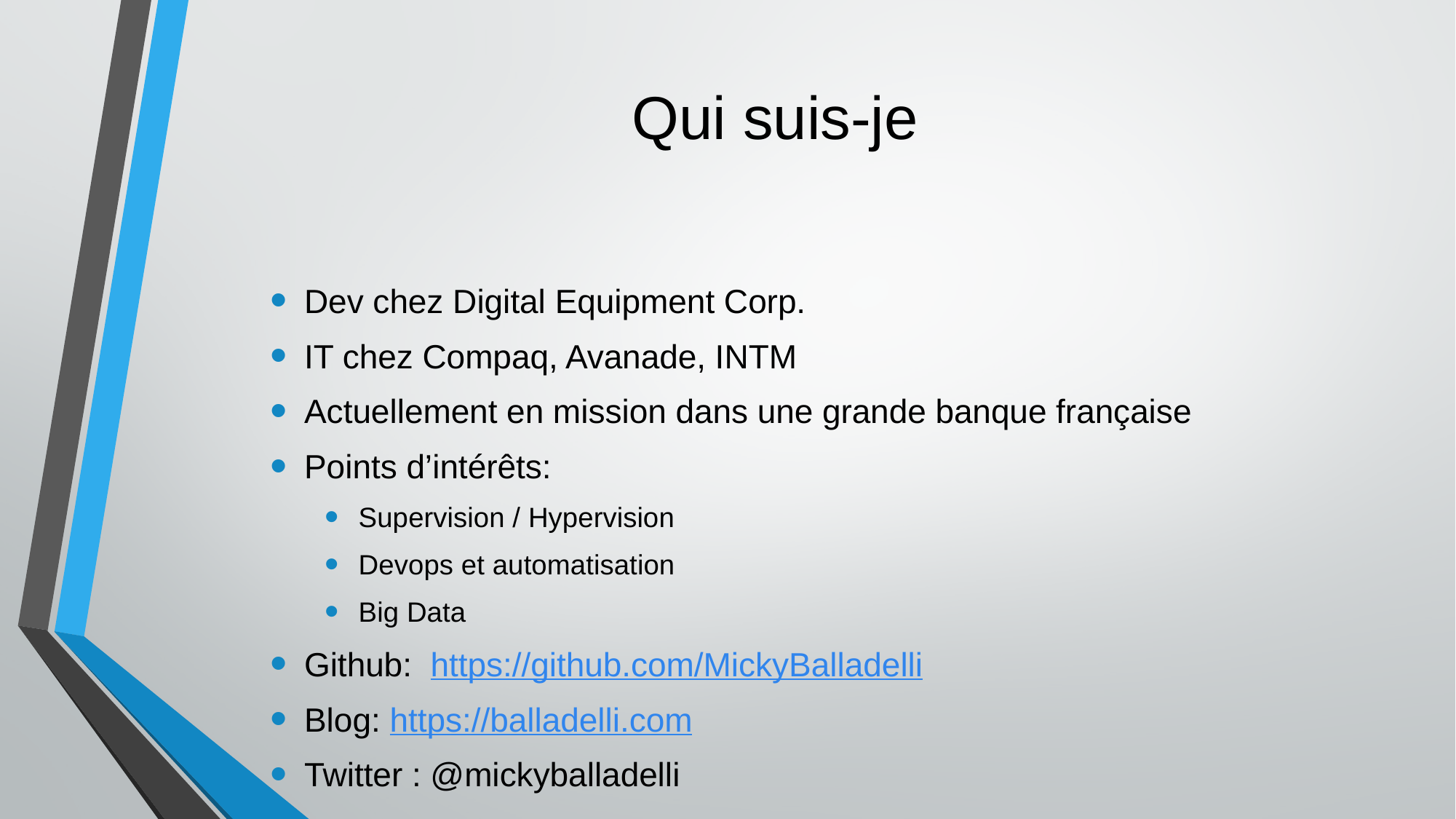

# Qui suis-je
Dev chez Digital Equipment Corp.
IT chez Compaq, Avanade, INTM
Actuellement en mission dans une grande banque française
Points d’intérêts:
Supervision / Hypervision
Devops et automatisation
Big Data
Github:  https://github.com/MickyBalladelli
Blog: https://balladelli.com
Twitter : @mickyballadelli